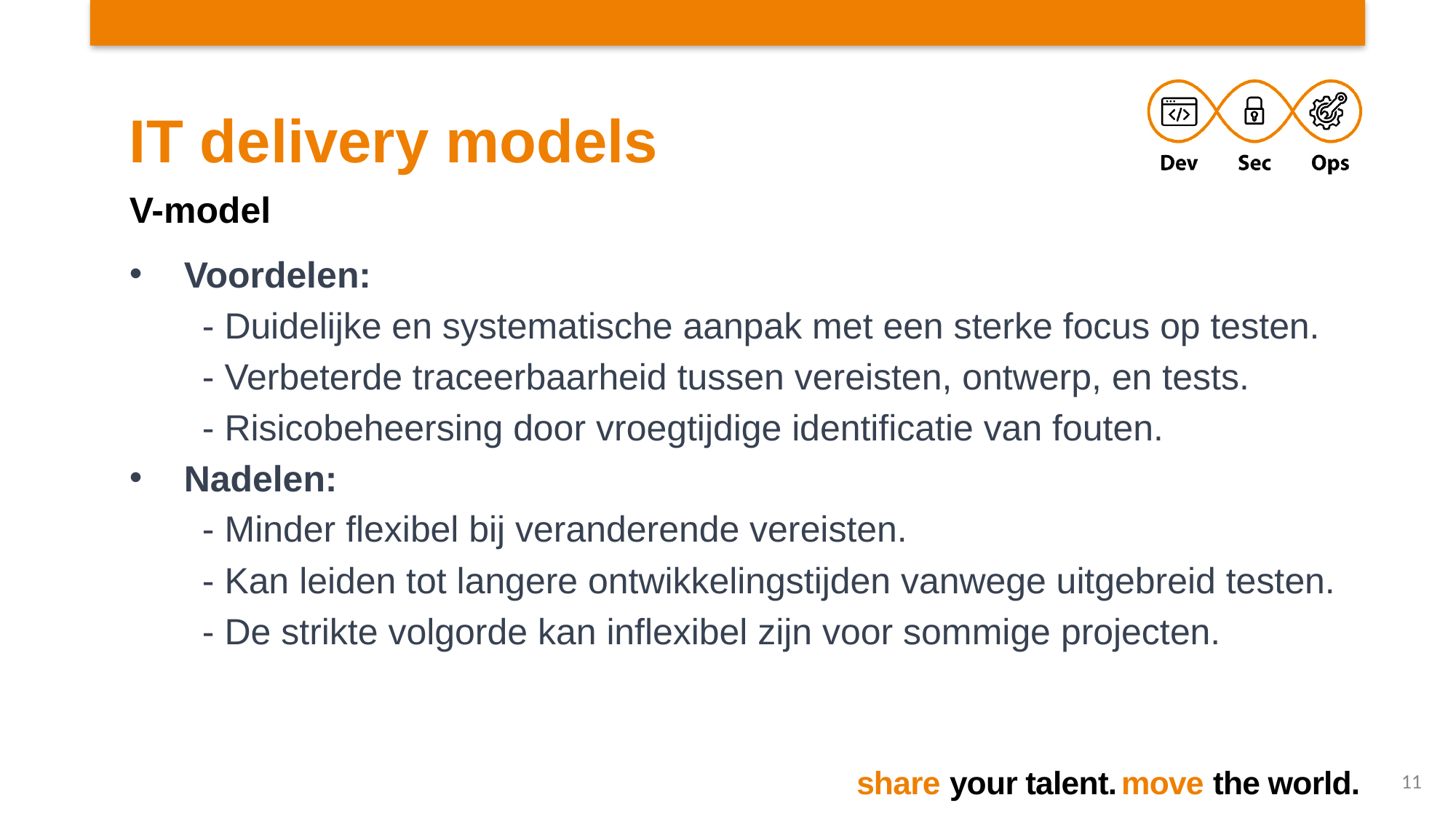

# IT delivery models
V-model
Voordelen:
- Duidelijke en systematische aanpak met een sterke focus op testen.
- Verbeterde traceerbaarheid tussen vereisten, ontwerp, en tests.
- Risicobeheersing door vroegtijdige identificatie van fouten.
Nadelen:
- Minder flexibel bij veranderende vereisten.
- Kan leiden tot langere ontwikkelingstijden vanwege uitgebreid testen.
- De strikte volgorde kan inflexibel zijn voor sommige projecten.
11